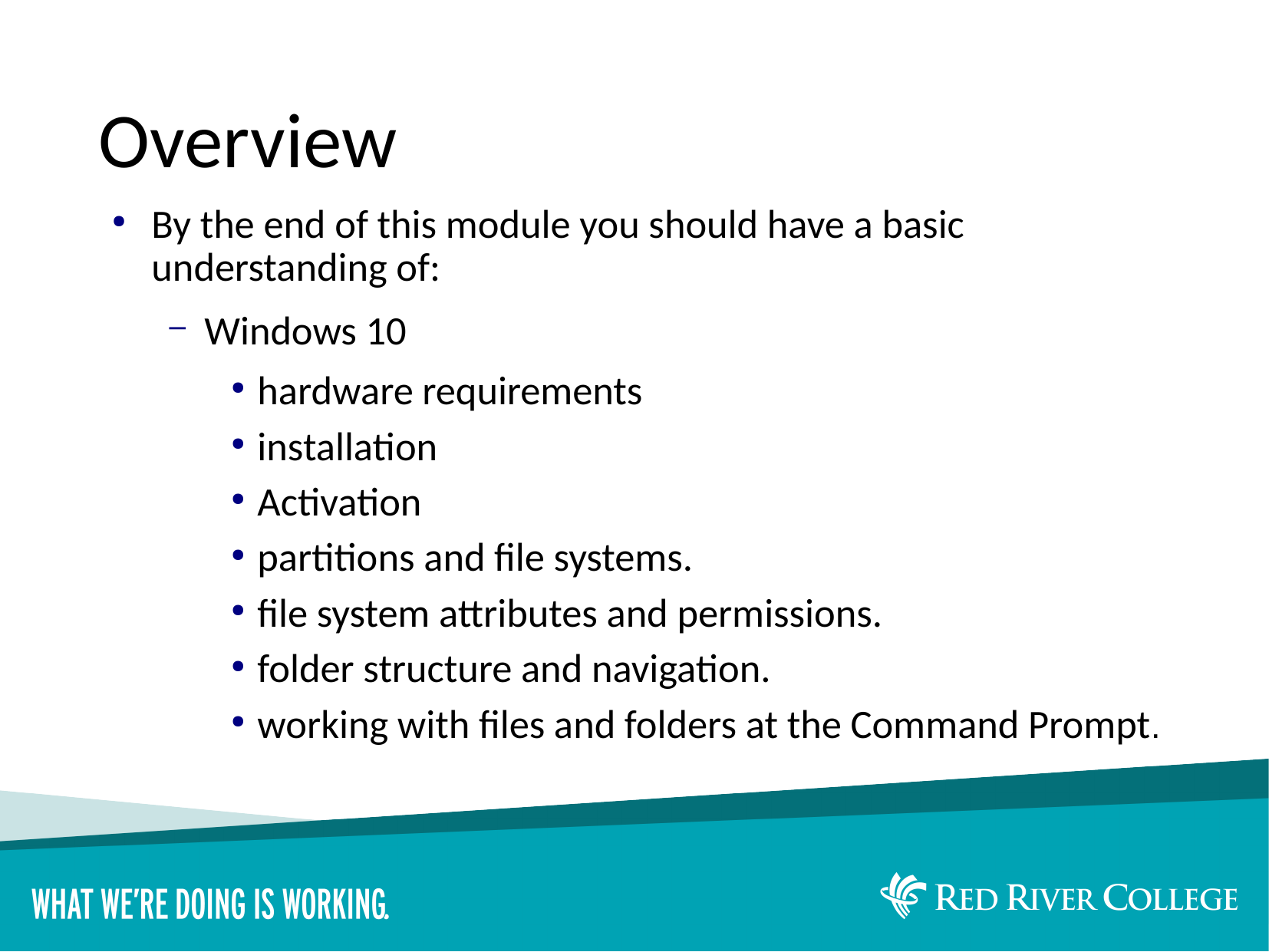

# Overview
By the end of this module you should have a basic understanding of:
Windows 10
hardware requirements
installation
Activation
partitions and file systems.
file system attributes and permissions.
folder structure and navigation.
working with files and folders at the Command Prompt.